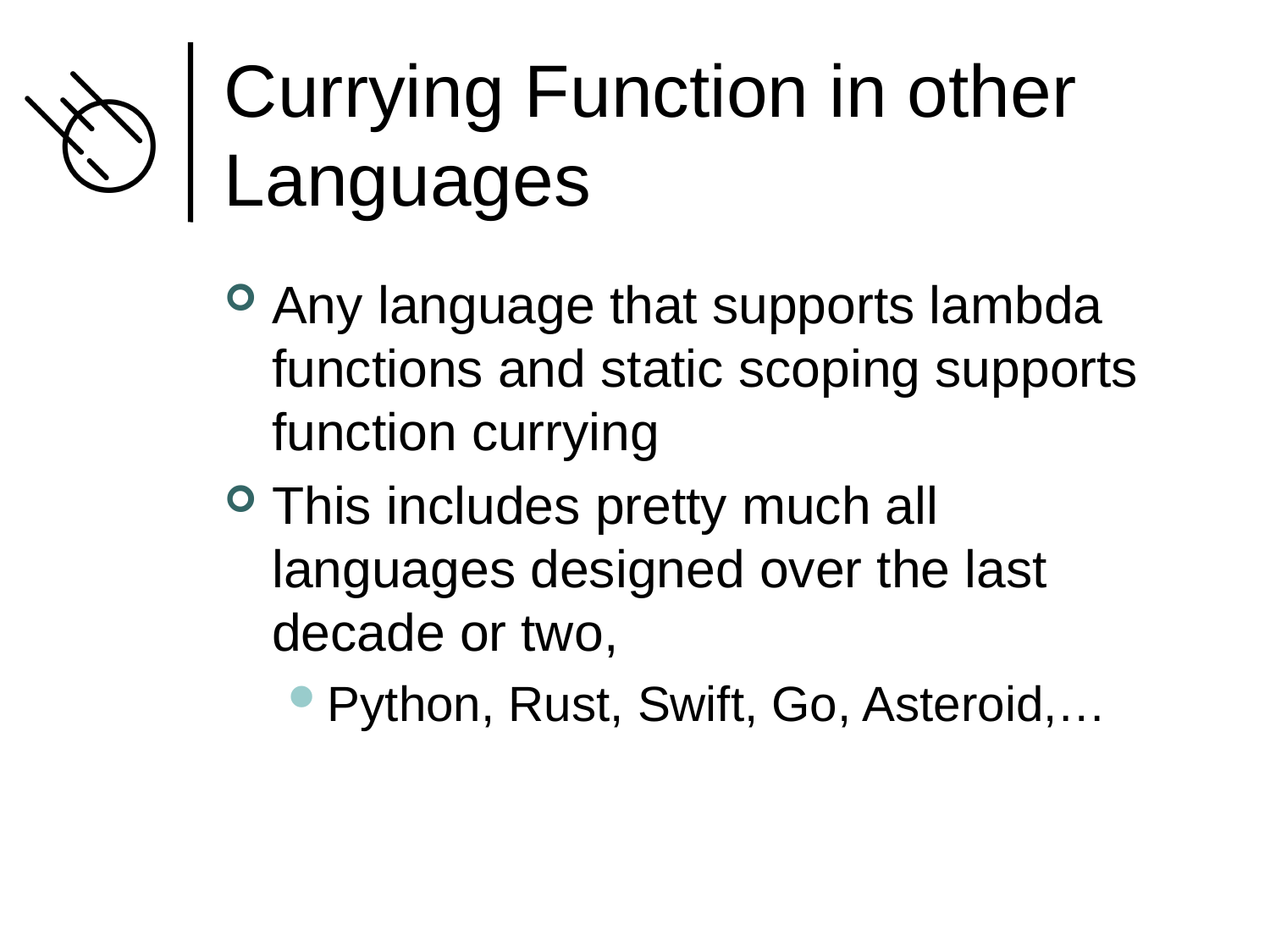

# Currying Function in other Languages
Any language that supports lambda functions and static scoping supports function currying
This includes pretty much all languages designed over the last decade or two,
Python, Rust, Swift, Go, Asteroid,…